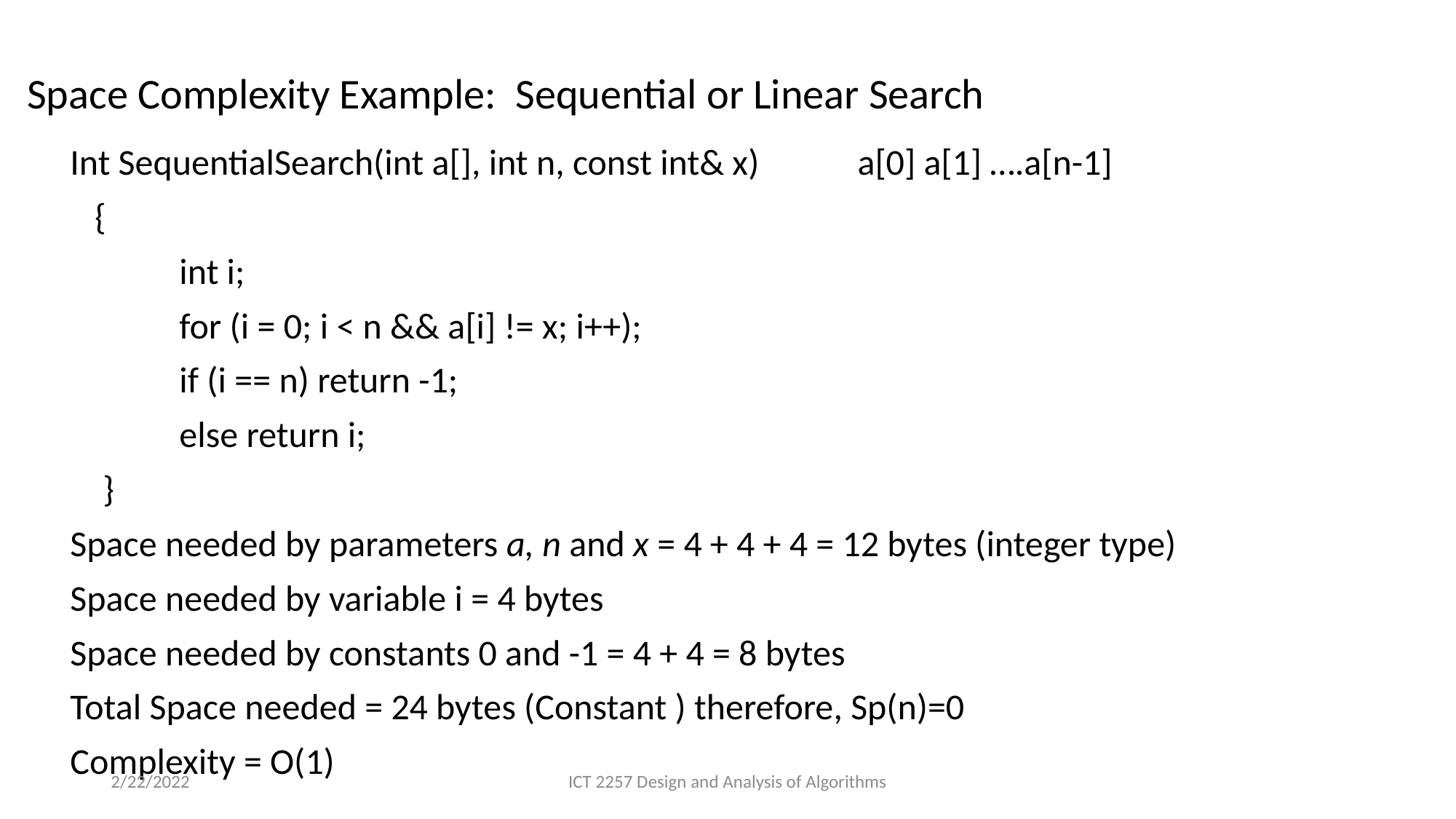

# Space Complexity Example:  Sequential or Linear Search
Int SequentialSearch(int a[], int n, const int& x)            a[0] a[1] ….a[n-1]
   {
	int i;
	for (i = 0; i < n && a[i] != x; i++);
	if (i == n) return -1;
	else return i;
    }
Space needed by parameters a, n and x = 4 + 4 + 4 = 12 bytes (integer type)
Space needed by variable i = 4 bytes
Space needed by constants 0 and -1 = 4 + 4 = 8 bytes
Total Space needed = 24 bytes (Constant ) therefore, Sp(n)=0
Complexity = O(1)
2/22/2022
ICT 2257 Design and Analysis of Algorithms